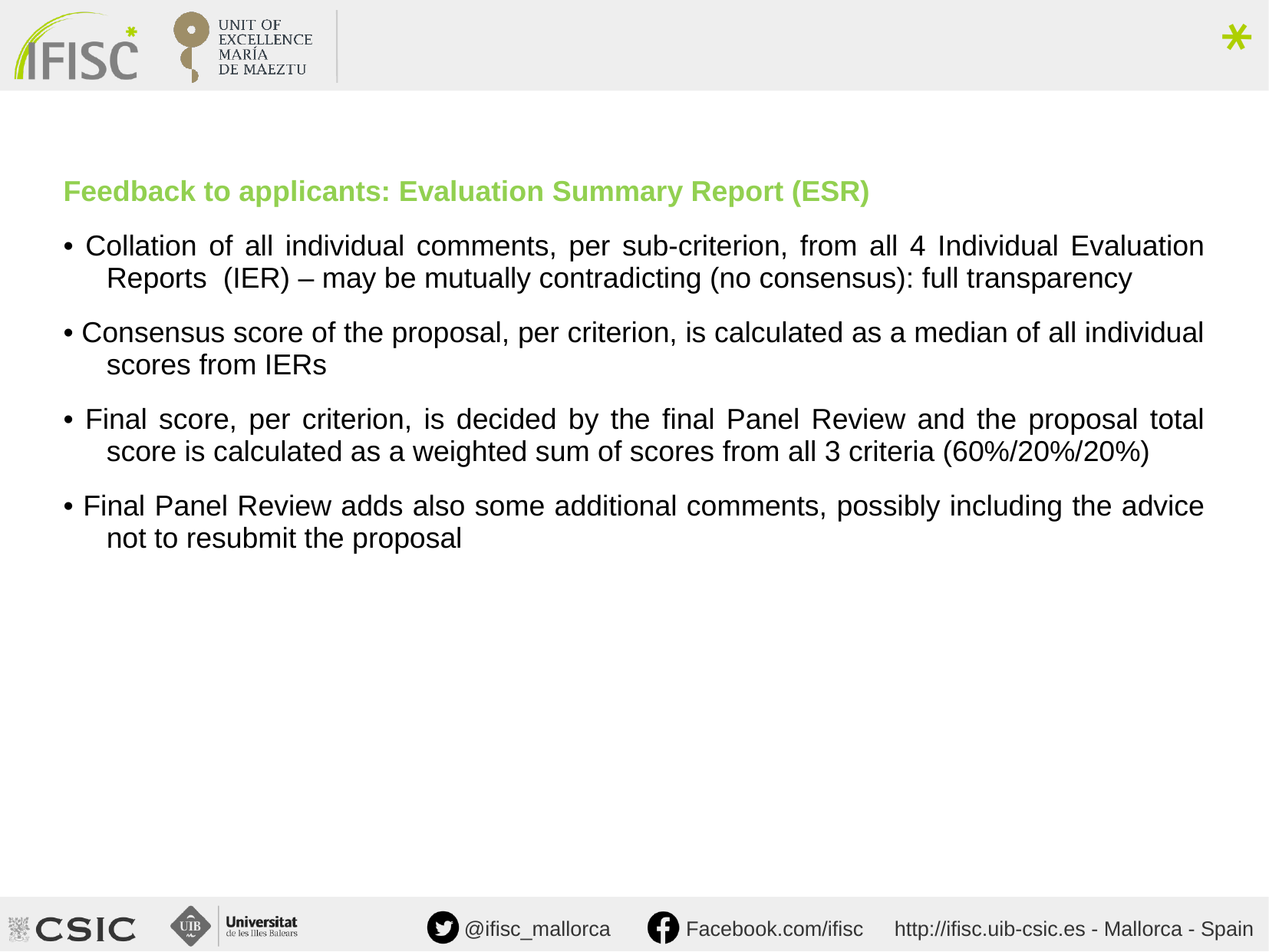

Feedback to applicants: Evaluation Summary Report (ESR)
• Collation of all individual comments, per sub-criterion, from all 4 Individual Evaluation Reports  (IER) – may be mutually contradicting (no consensus): full transparency
• Consensus score of the proposal, per criterion, is calculated as a median of all individual scores from IERs
• Final score, per criterion, is decided by the final Panel Review and the proposal total score is calculated as a weighted sum of scores from all 3 criteria (60%/20%/20%)
• Final Panel Review adds also some additional comments, possibly including the advice not to resubmit the proposal